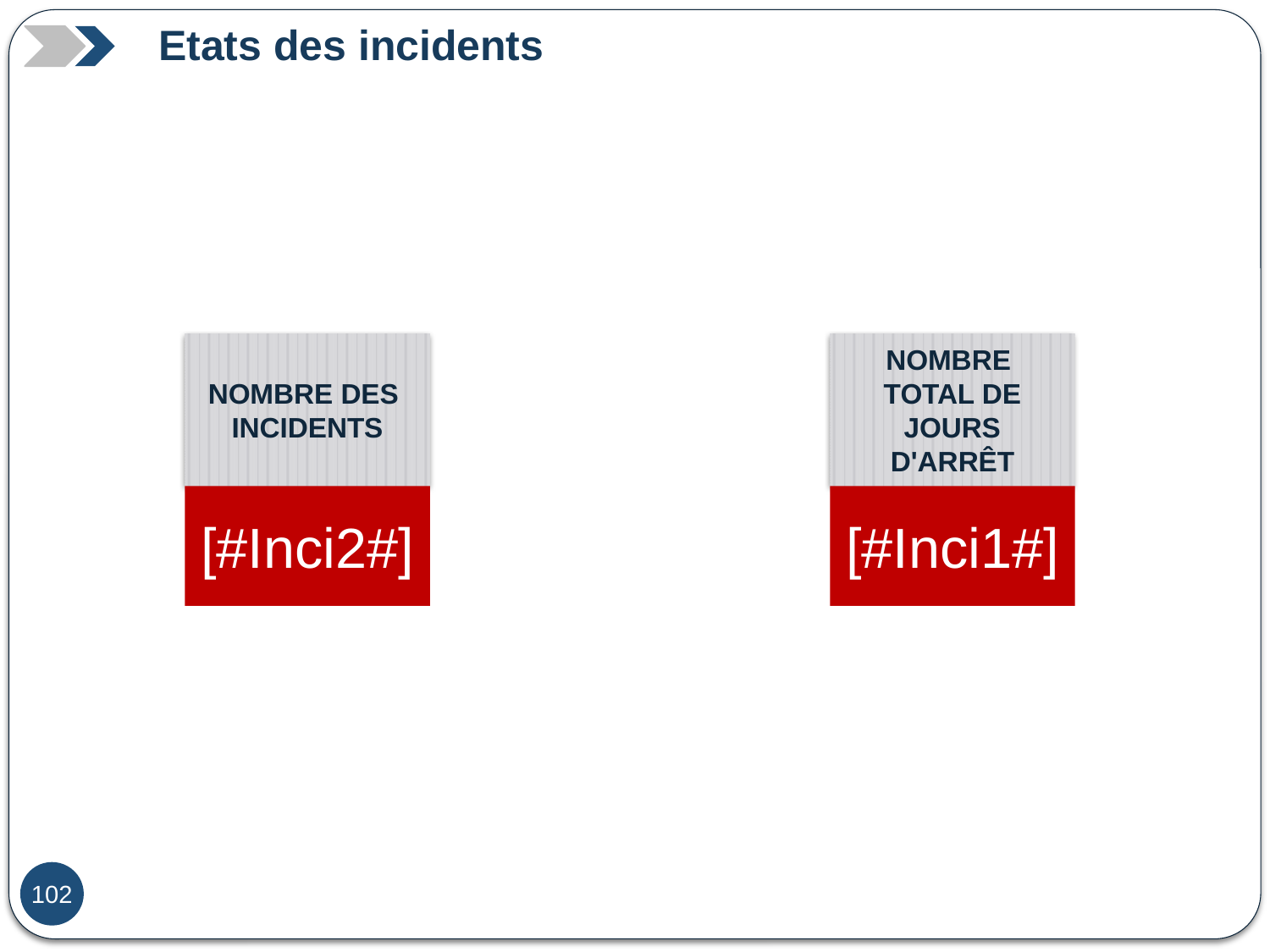

Etats des incidents

NOMBRE DES
INCIDENTS
NOMBRE  TOTAL DE JOURS
D'ARRÊT
[#Inci2#]
[#Inci1#]
102